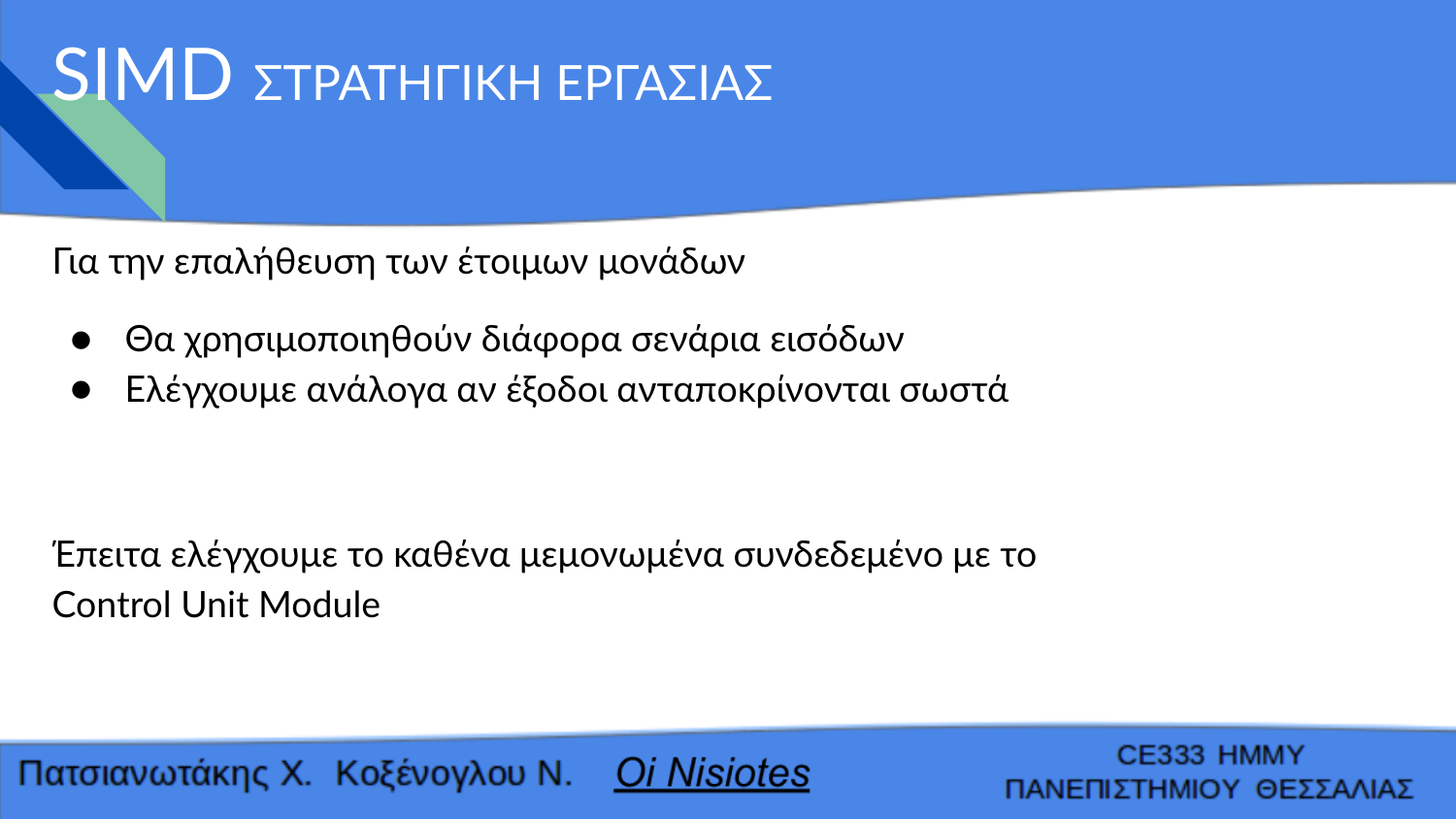

# SIMD ΣΤΡΑΤΗΓΙΚΗ ΕΡΓΑΣΙΑΣ

Για την επαλήθευση των έτοιμων μονάδων

Θα χρησιμοποιηθούν διάφορα σενάρια εισόδων
Ελέγχουμε ανάλογα αν έξοδοι ανταποκρίνονται σωστά

Έπειτα ελέγχουμε το καθένα μεμονωμένα συνδεδεμένο με το Control Unit Module